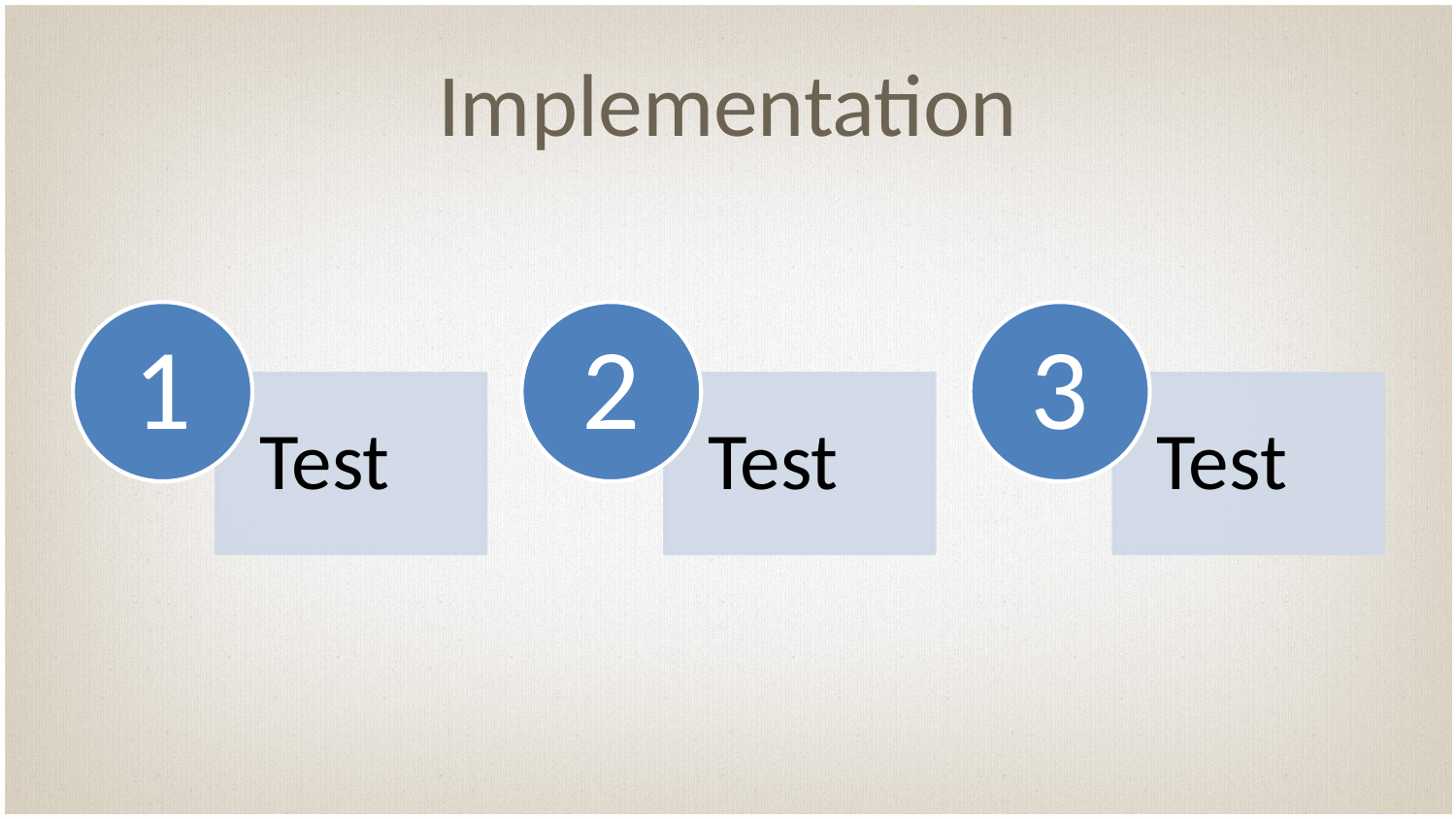

# Implementation
Test
1
Test
2
Test
3